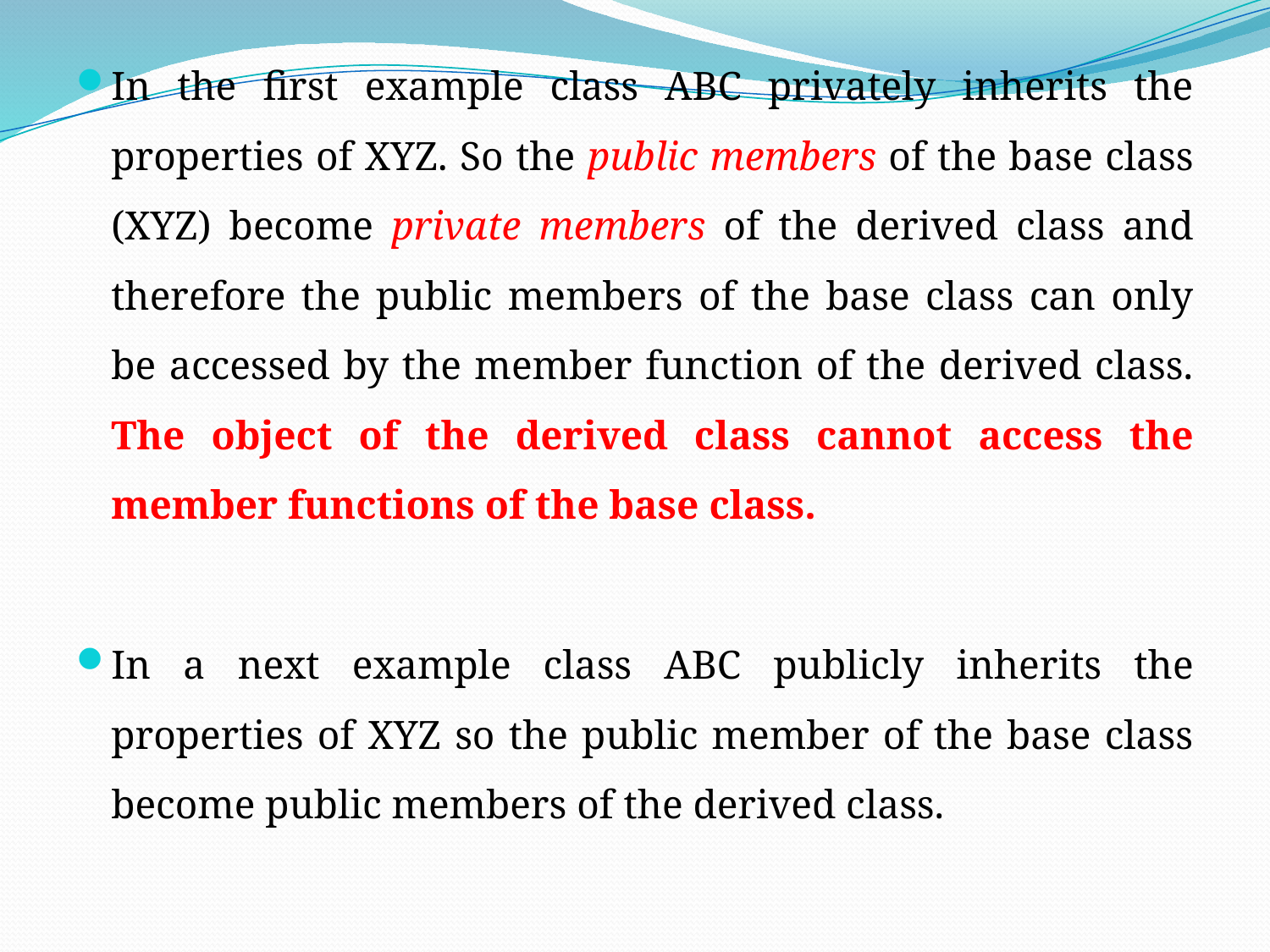

In the first example class ABC privately inherits the properties of XYZ. So the public members of the base class (XYZ) become private members of the derived class and therefore the public members of the base class can only be accessed by the member function of the derived class. The object of the derived class cannot access the member functions of the base class.

In a next example class ABC publicly inherits the properties of XYZ so the public member of the base class become public members of the derived class.